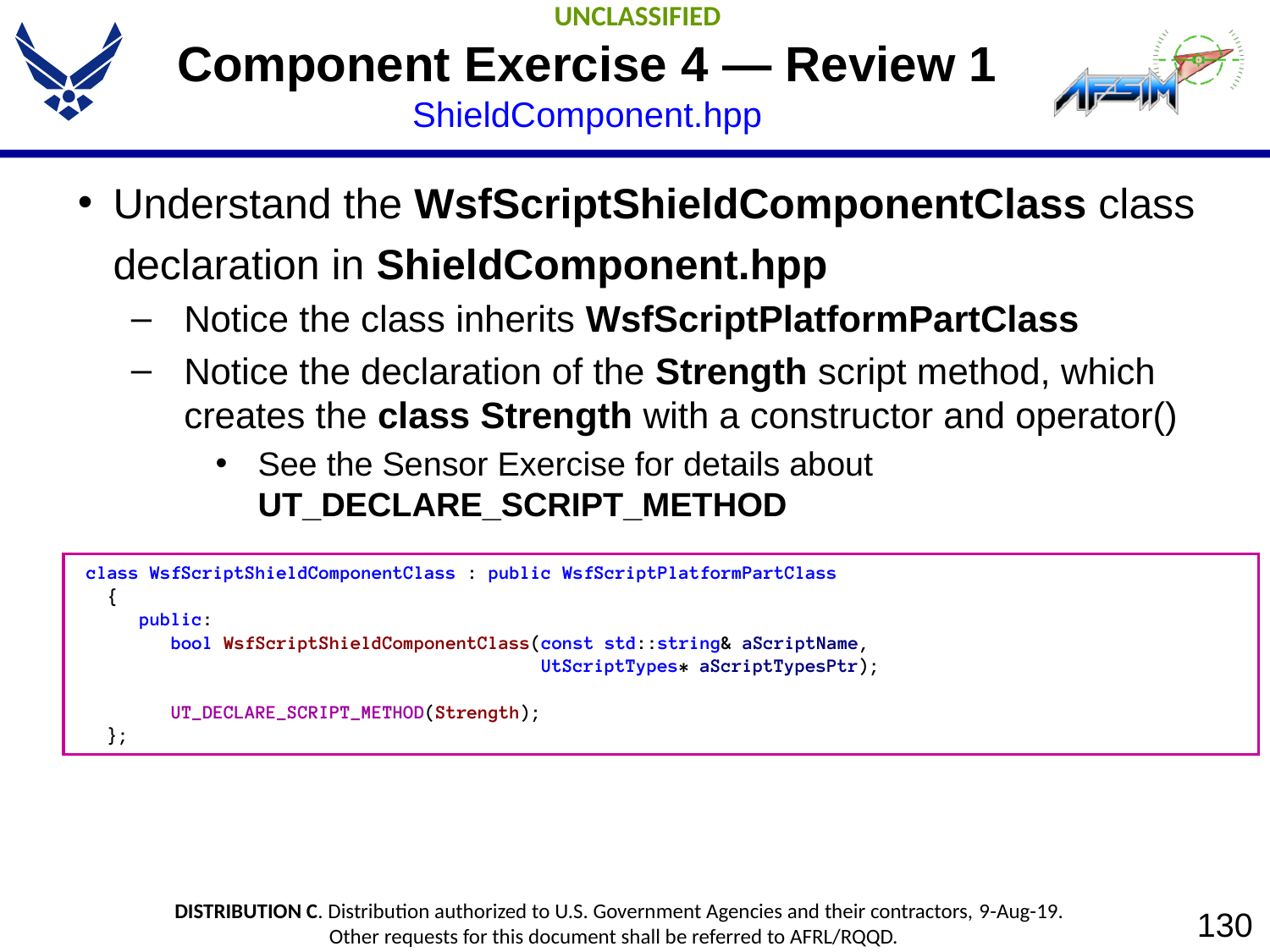

# Component Exercise 4 — Review 1 ShieldComponent.hpp
Understand the WsfScriptShieldComponentClass class declaration in ShieldComponent.hpp
Notice the class inherits WsfScriptPlatformPartClass
Notice the declaration of the Strength script method, which creates the class Strength with a constructor and operator()
See the Sensor Exercise for details about UT_DECLARE_SCRIPT_METHOD

 class WsfScriptShieldComponentClass : public WsfScriptPlatformPartClass
   {
      public:
         bool WsfScriptShieldComponentClass(const std::string& aScriptName,
                                            UtScriptTypes* aScriptTypesPtr);

         UT_DECLARE_SCRIPT_METHOD(Strength);
   };